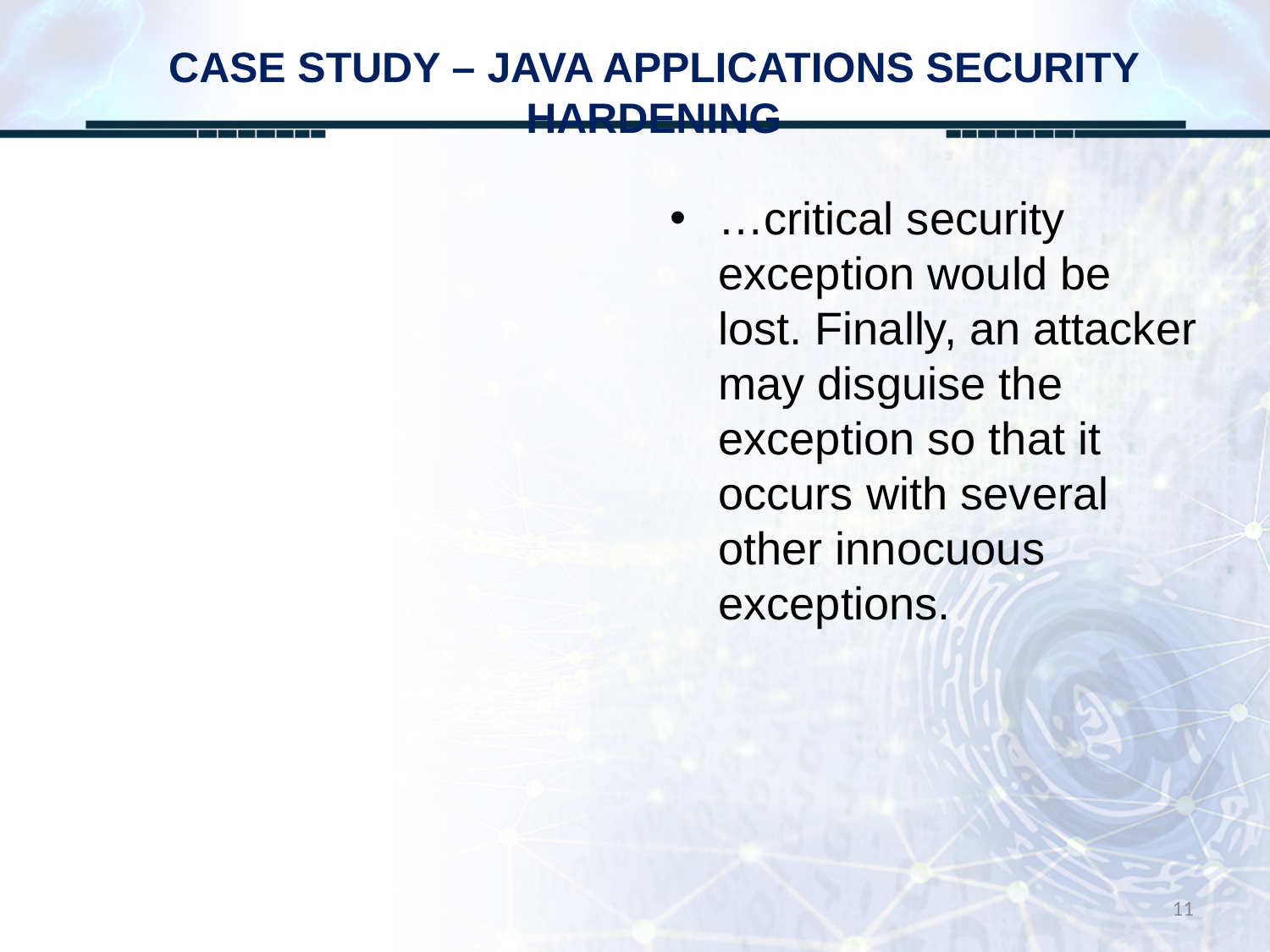

# CASE STUDY – JAVA APPLICATIONS SECURITY HARDENING
…critical security exception would be lost. Finally, an attacker may disguise the exception so that it occurs with several other innocuous exceptions.

11